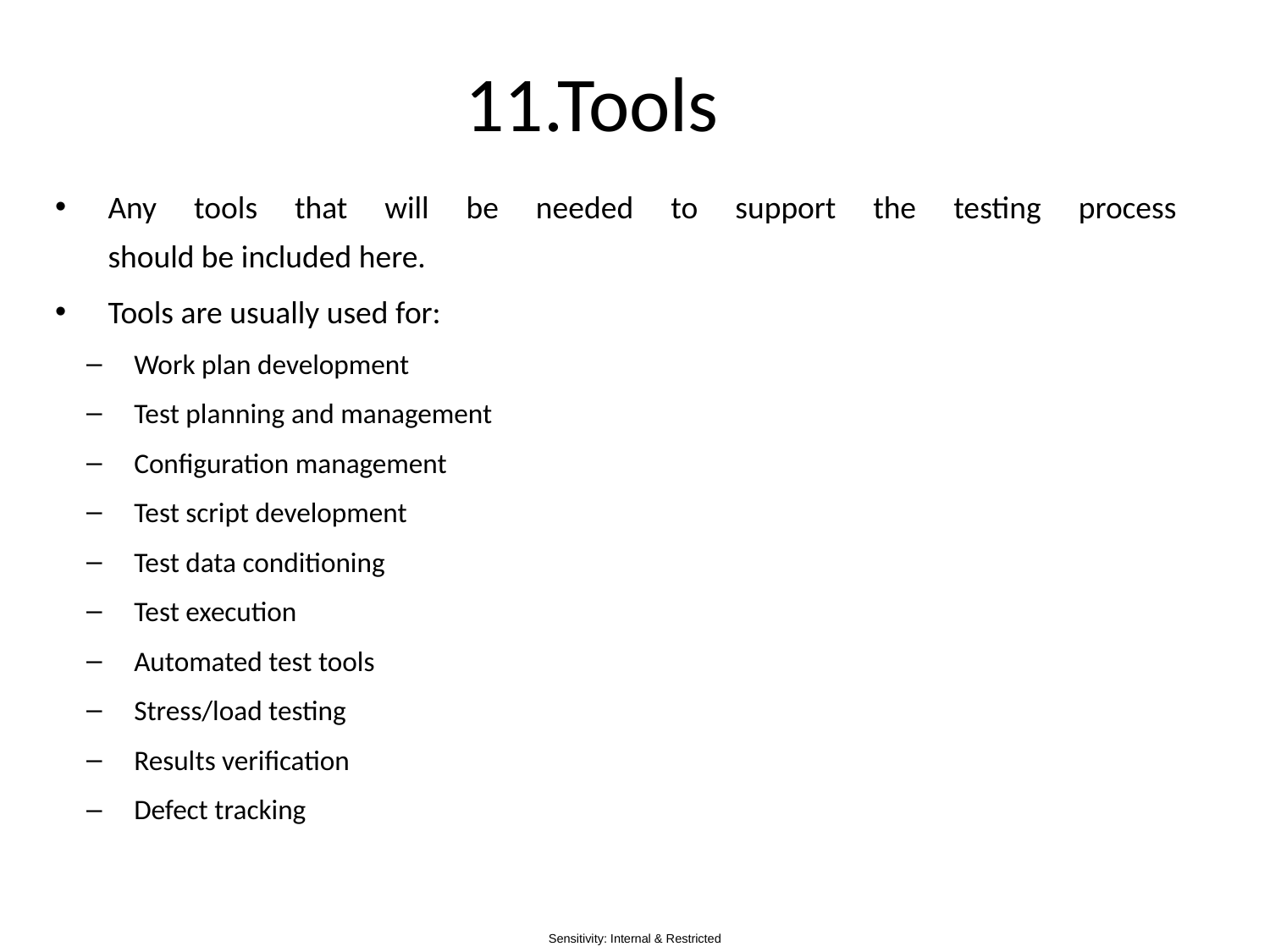

# 11.Tools

Any tools that will be needed to support the testing process
should be included here.
Tools are usually used for:
Work plan development
Test planning and management
Configuration management
Test script development
Test data conditioning
Test execution
Automated test tools
Stress/load testing
Results verification
Defect tracking